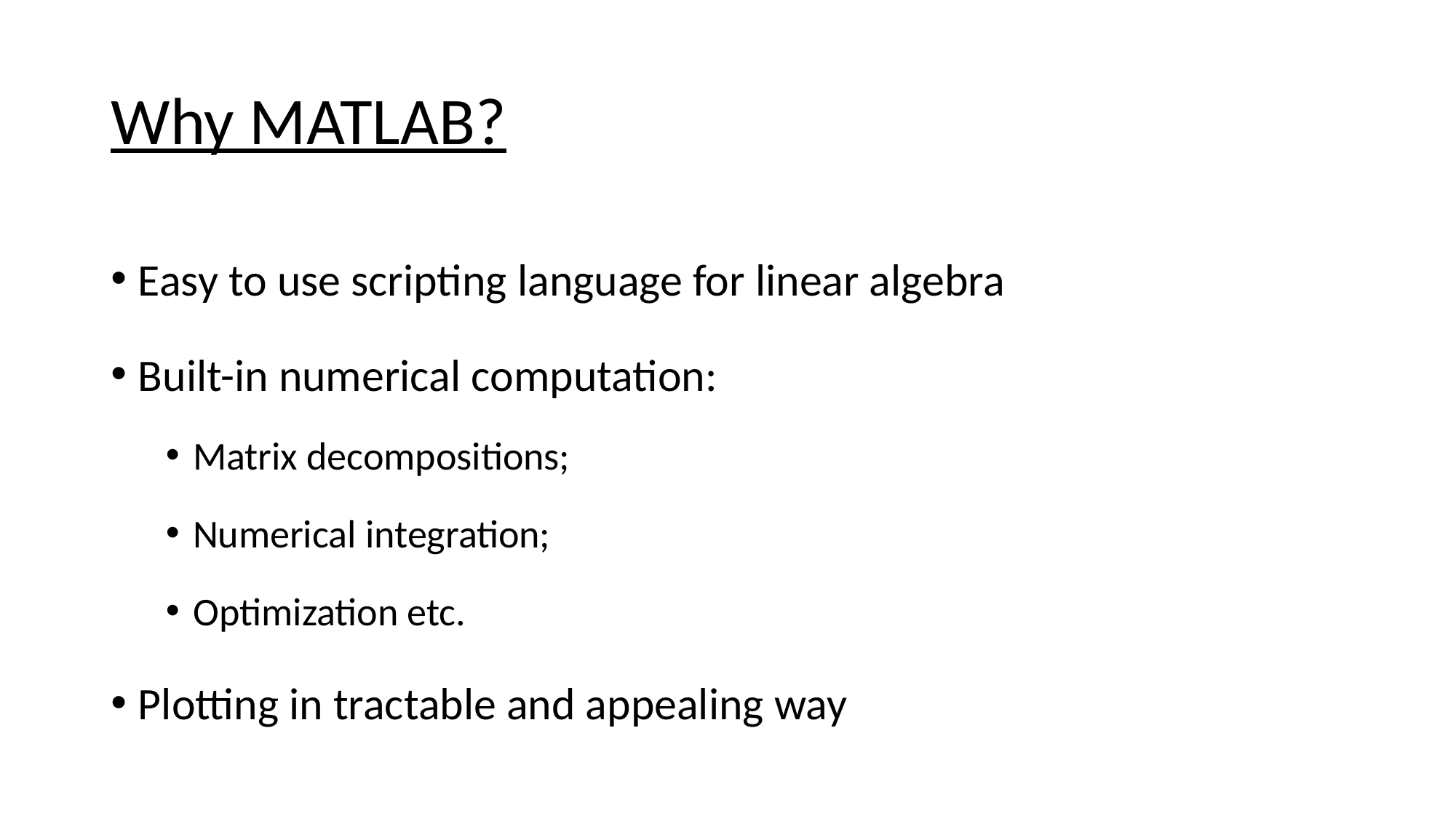

# Why MATLAB?
Easy to use scripting language for linear algebra
Built-in numerical computation:
Matrix decompositions;
Numerical integration;
Optimization etc.
Plotting in tractable and appealing way